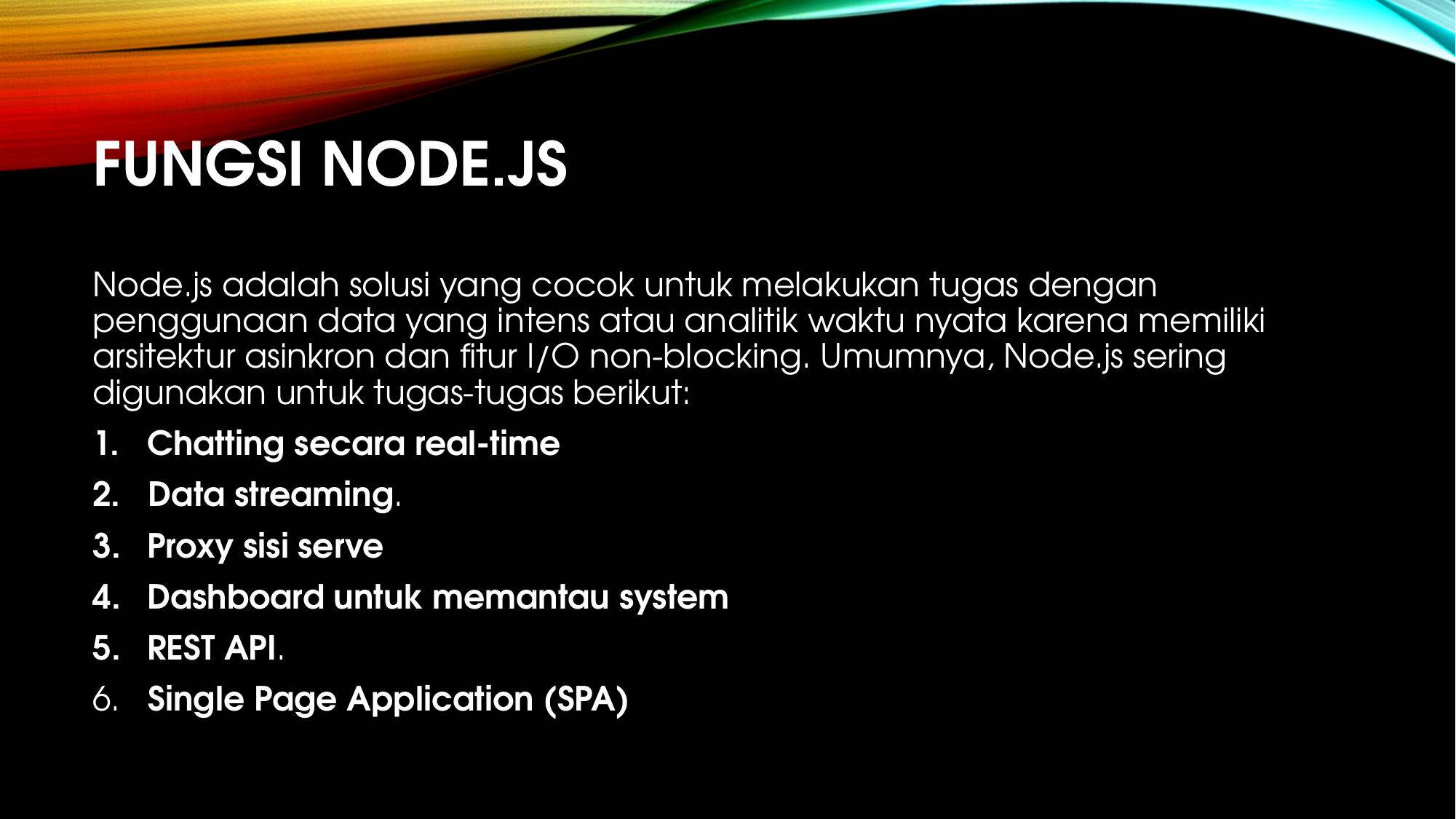

# Fungsi Node.js
Node.js adalah solusi yang cocok untuk melakukan tugas dengan penggunaan data yang intens atau analitik waktu nyata karena memiliki arsitektur asinkron dan fitur I/O non-blocking. Umumnya, Node.js sering digunakan untuk tugas-tugas berikut:
Chatting secara real-time
2.   Data streaming.
Proxy sisi serve
Dashboard untuk memantau system
REST API.
6.   Single Page Application (SPA)